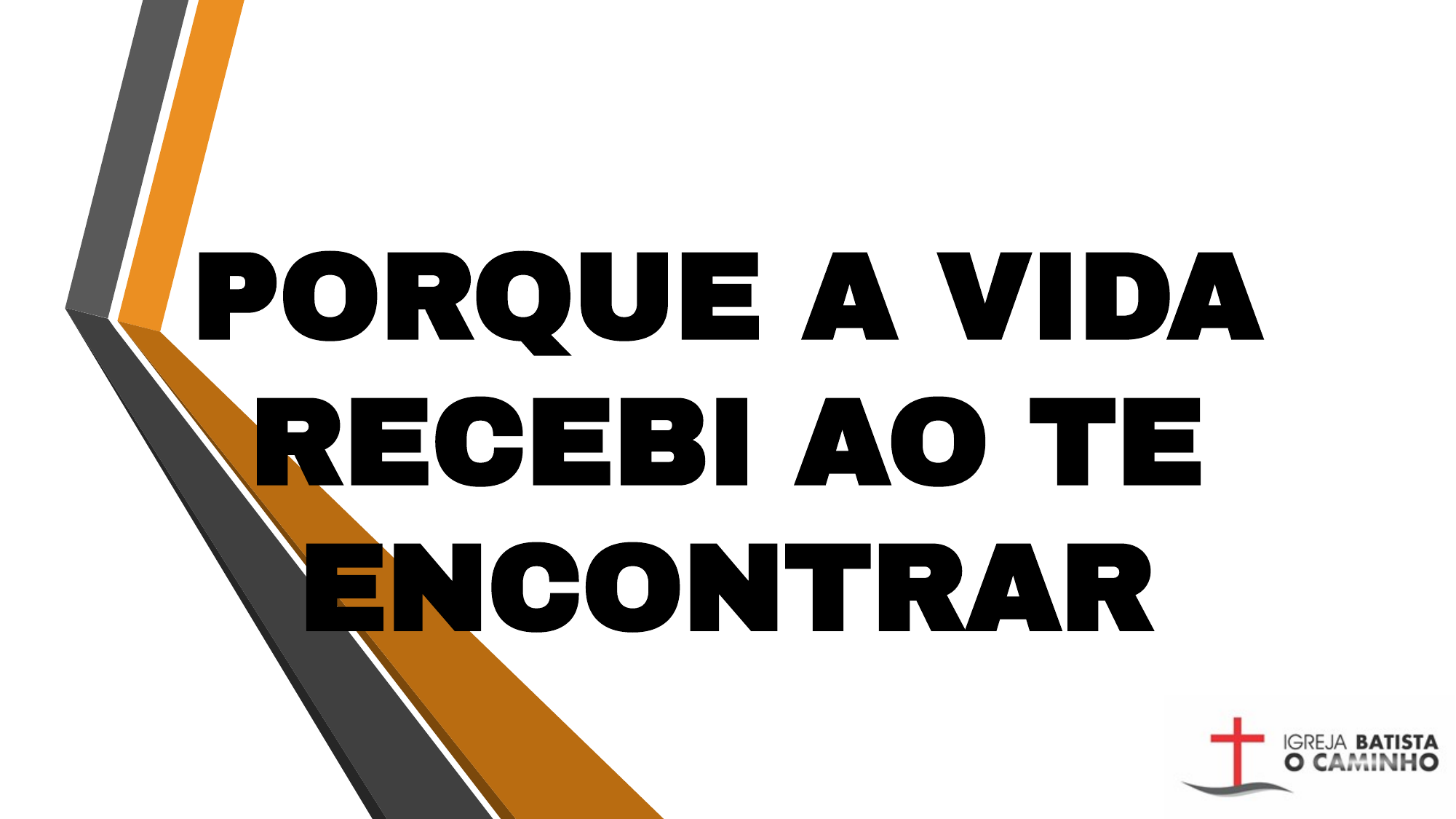

# PORQUE A VIDA RECEBI AO TE ENCONTRAR